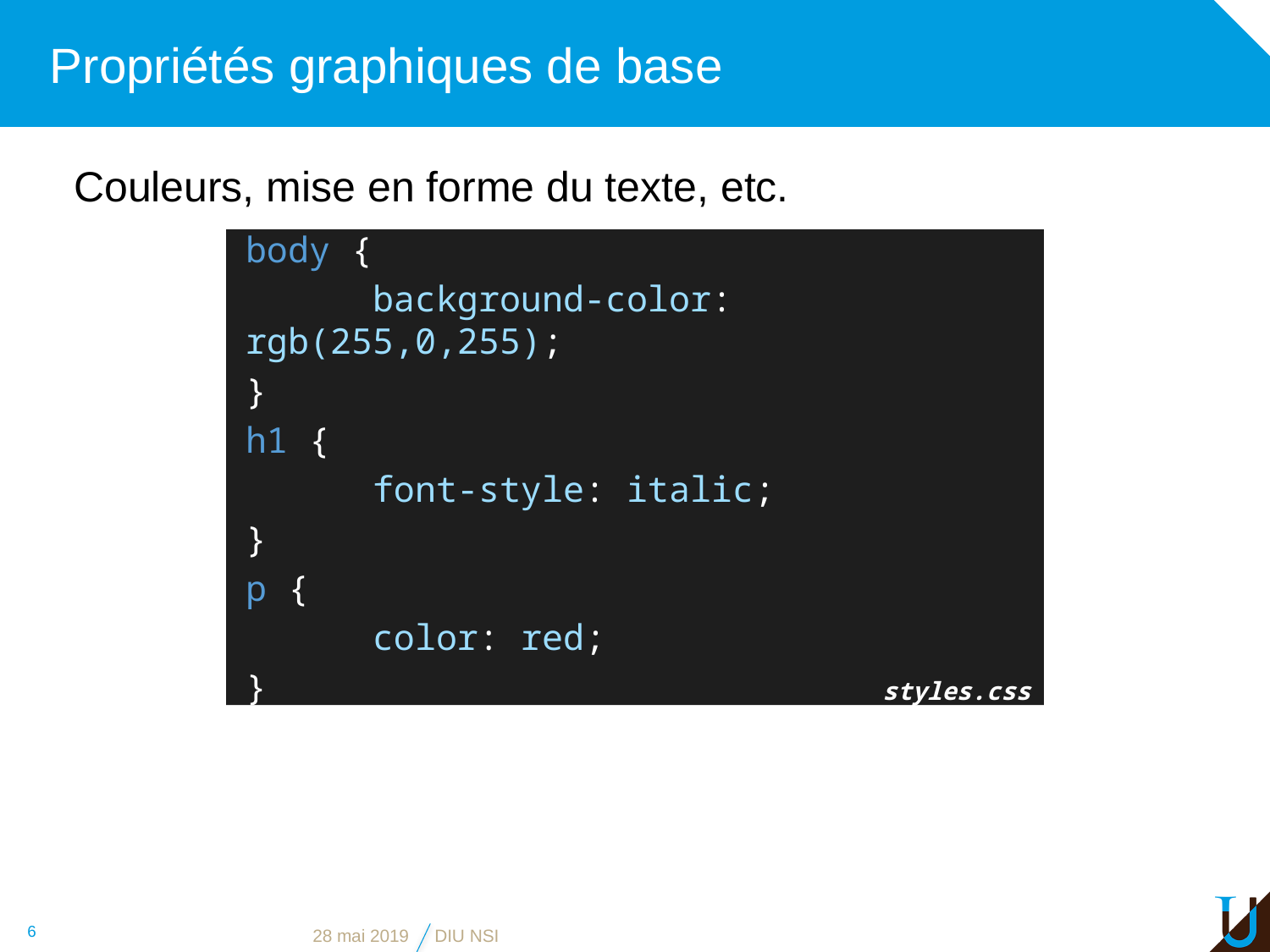

# Propriétés graphiques de base
Couleurs, mise en forme du texte, etc.
body {
	background-color: rgb(255,0,255);
}
h1 {
	font-style: italic;
}
p {
	color: red;
}
styles.css
6
28 mai 2019
DIU NSI